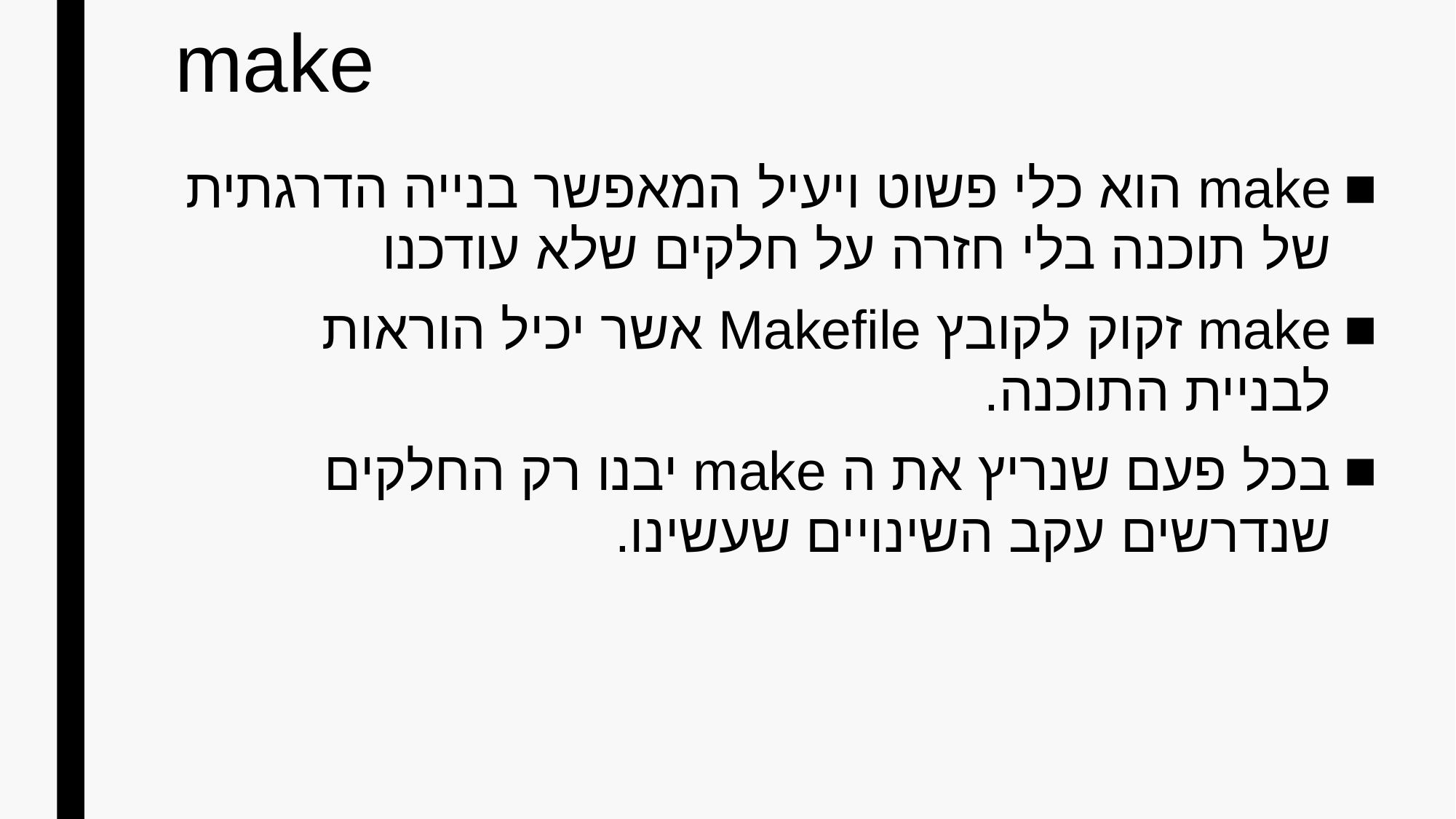

# make
make הוא כלי פשוט ויעיל המאפשר בנייה הדרגתית של תוכנה בלי חזרה על חלקים שלא עודכנו
make זקוק לקובץ Makefile אשר יכיל הוראות לבניית התוכנה.
בכל פעם שנריץ את ה make יבנו רק החלקים שנדרשים עקב השינויים שעשינו.